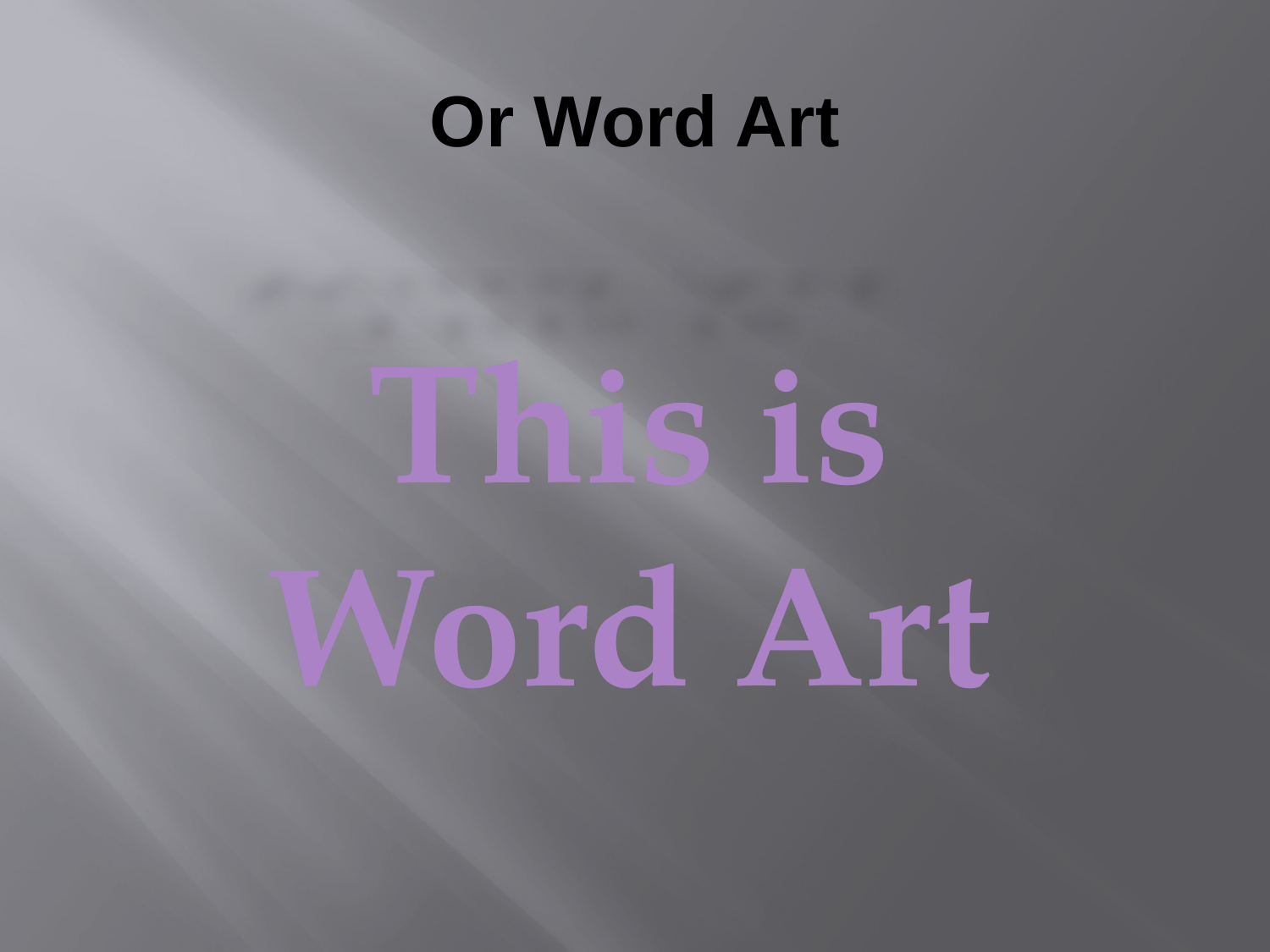

# Or Word Art
This is
Word Art